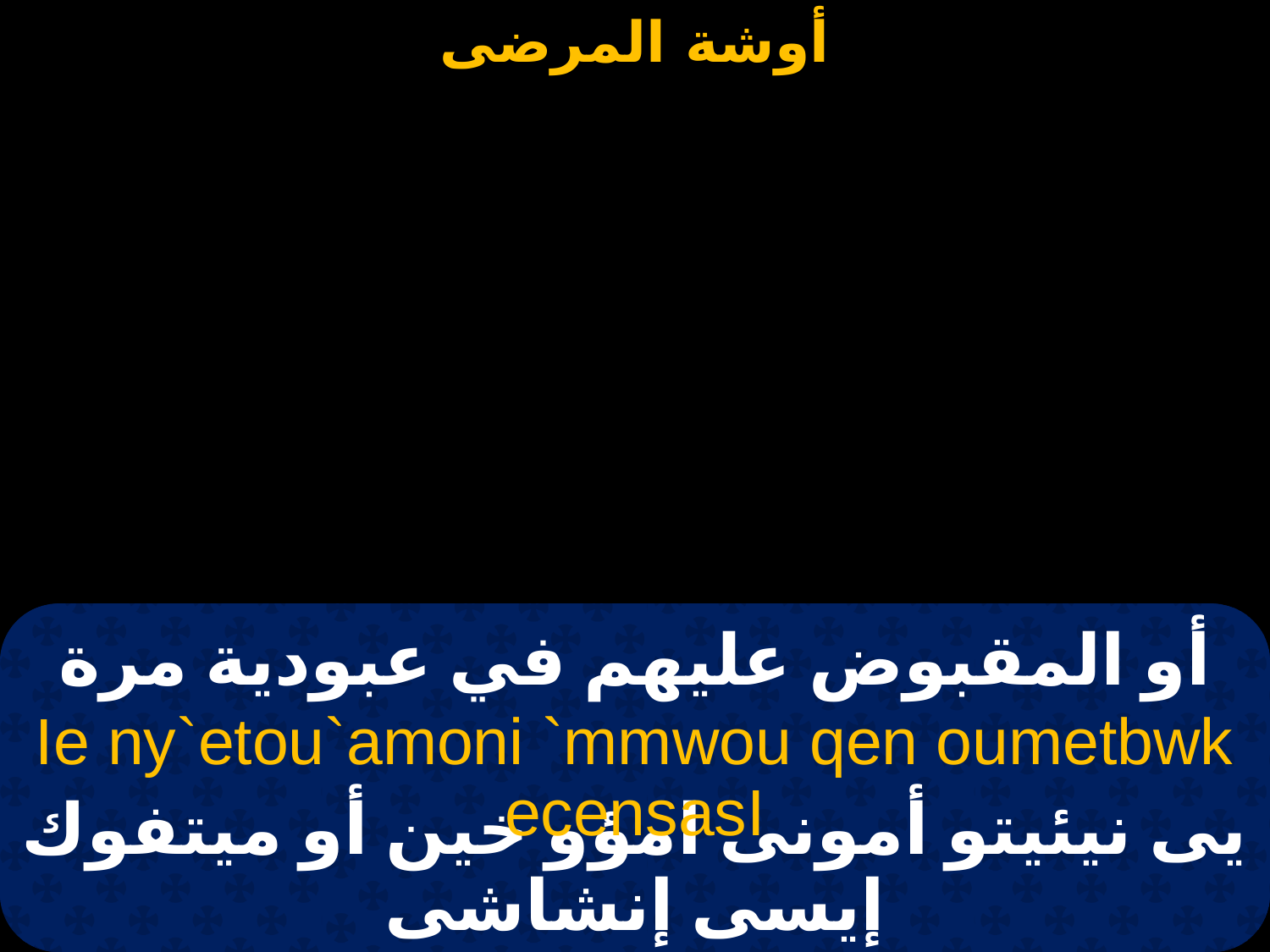

# أو المقبوض عليهم في عبودية مرة
Ie ny`etou`amoni `mmwou qen oumetbwk ecensasI
يى نيئيتو أمونى امؤو خين أو ميتفوك إيسى إنشاشى